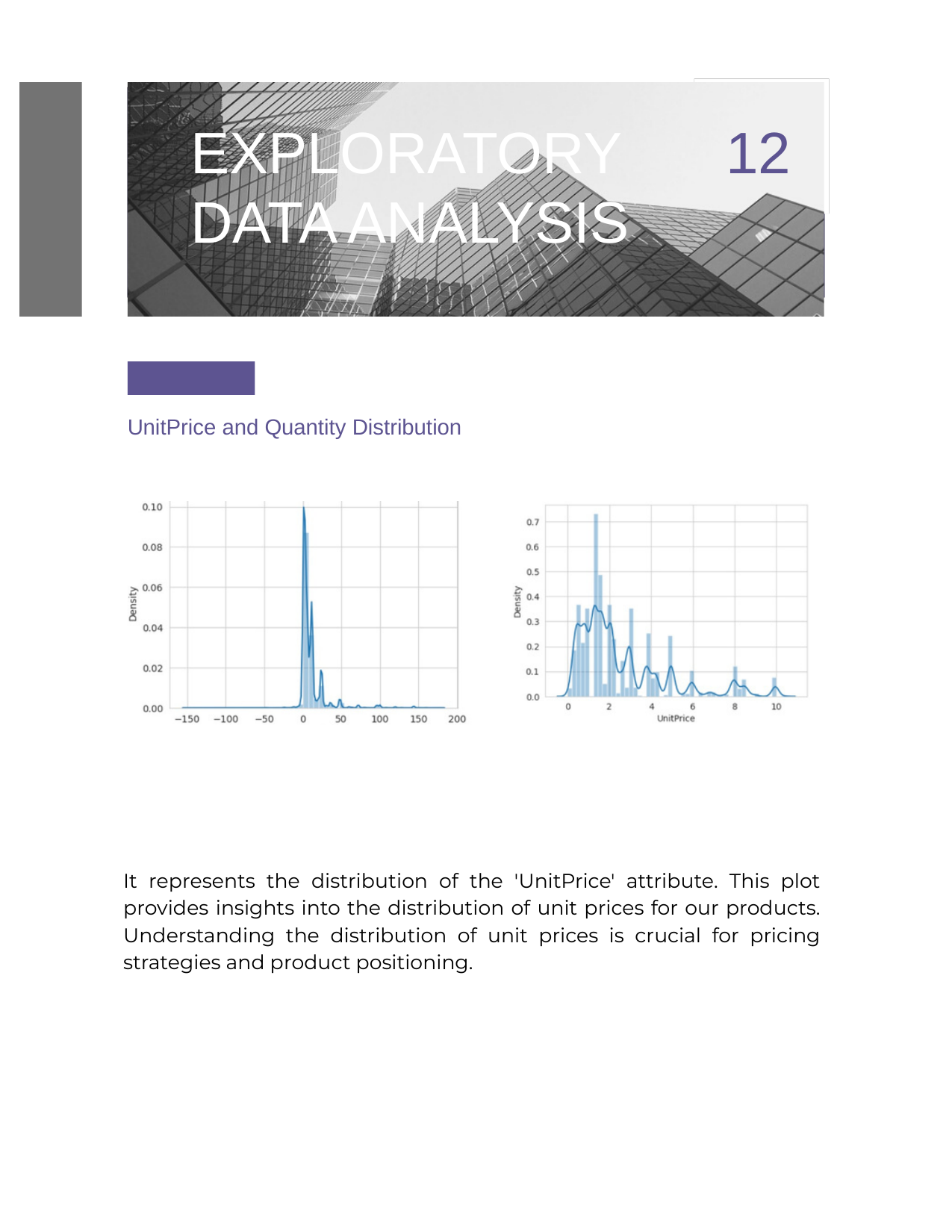

EXPLORATORY 12 DATA ANALYSIS

UnitPrice and Quantity Distribution

It represents the distribution of the 'UnitPrice' attribute. This plot provides insights into the distribution of unit prices for our products. Understanding the distribution of unit prices is crucial for pricing strategies and product positioning.